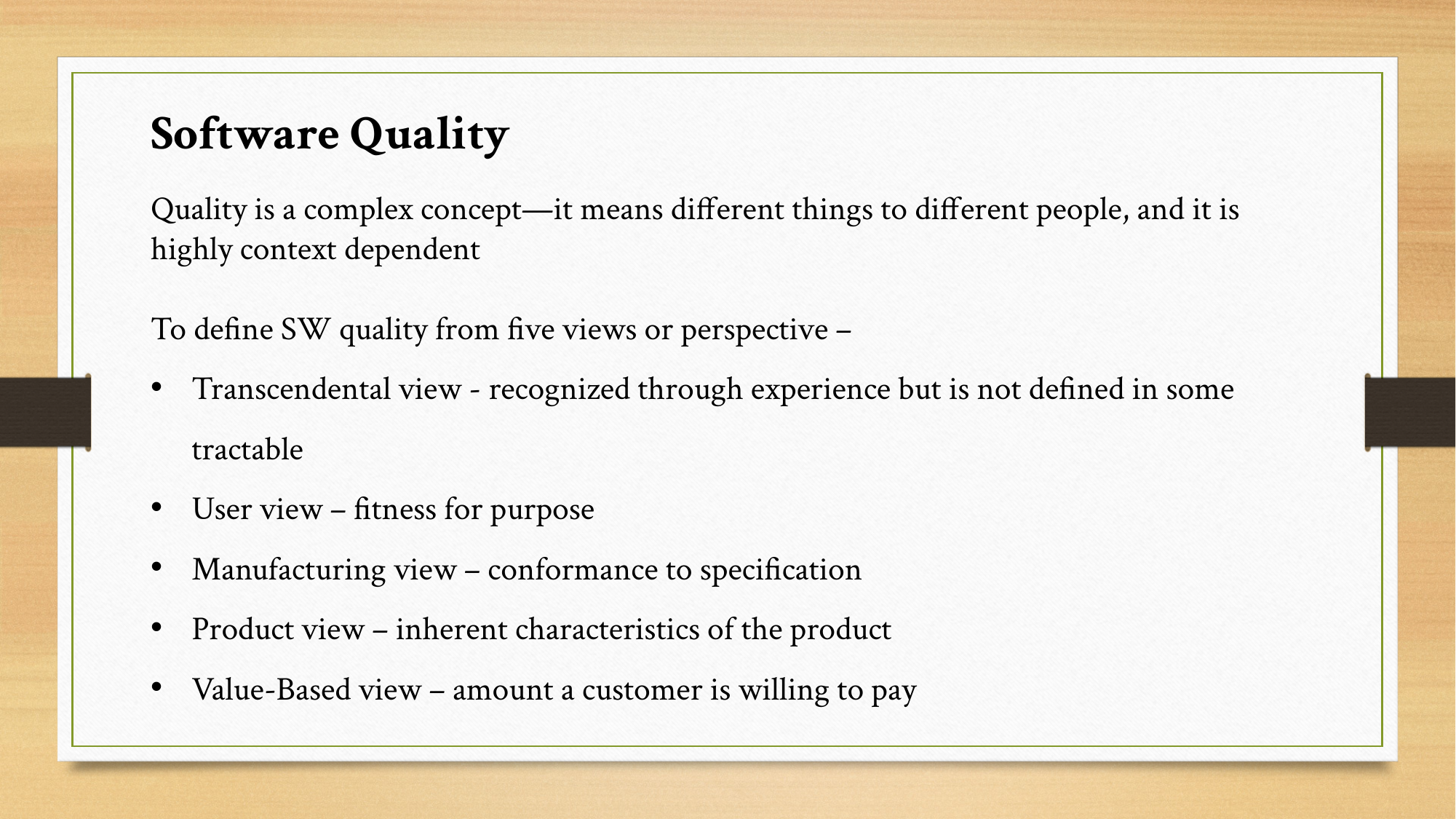

Software Quality

Quality is a complex concept—it means different things to different people, and it is highly context dependent

To define SW quality from five views or perspective –
Transcendental view - recognized through experience but is not defined in some tractable
User view – fitness for purpose
Manufacturing view – conformance to specification
Product view – inherent characteristics of the product
Value-Based view – amount a customer is willing to pay